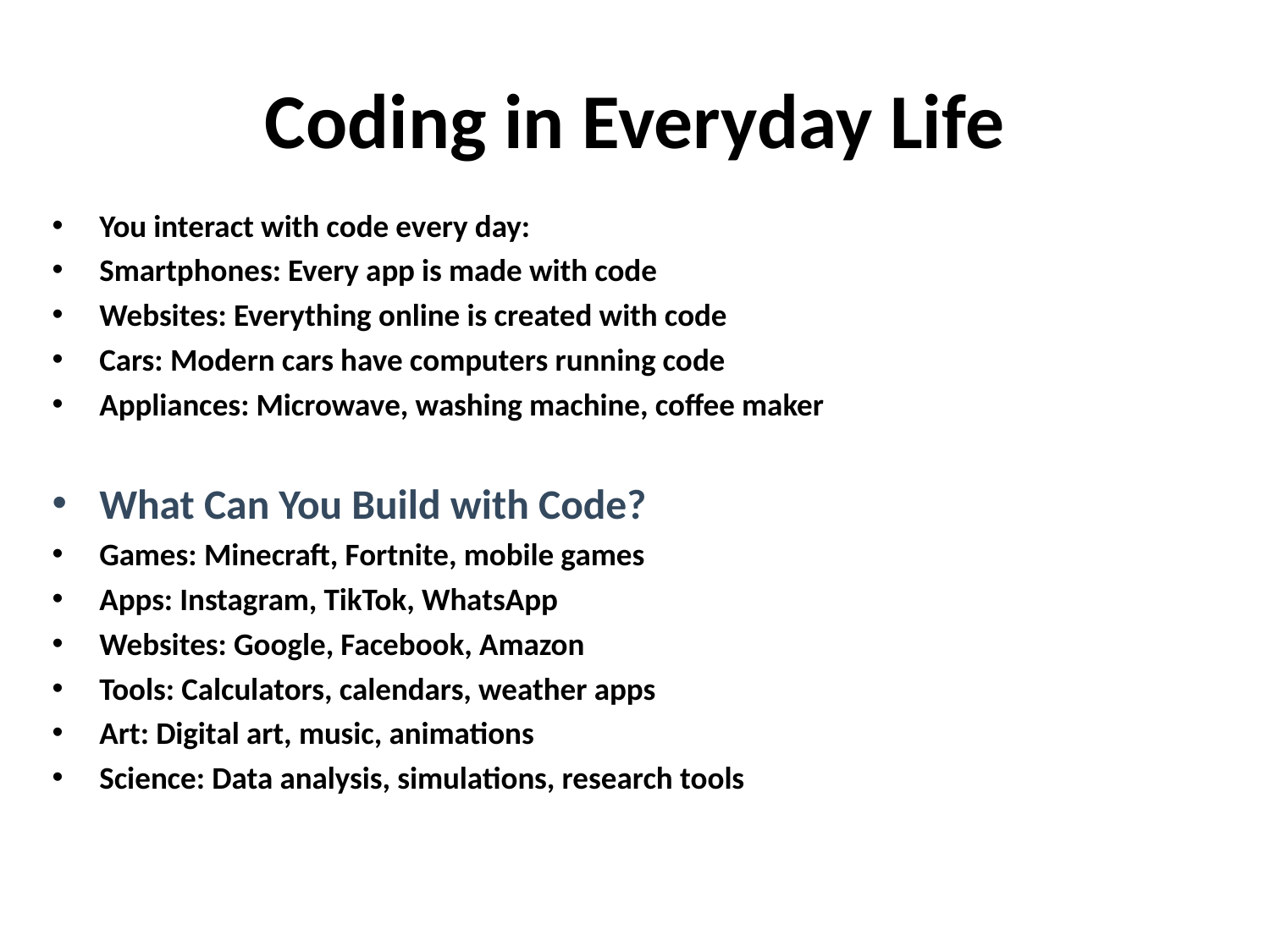

# Coding in Everyday Life
You interact with code every day:
Smartphones: Every app is made with code
Websites: Everything online is created with code
Cars: Modern cars have computers running code
Appliances: Microwave, washing machine, coffee maker

What Can You Build with Code?
Games: Minecraft, Fortnite, mobile games
Apps: Instagram, TikTok, WhatsApp
Websites: Google, Facebook, Amazon
Tools: Calculators, calendars, weather apps
Art: Digital art, music, animations
Science: Data analysis, simulations, research tools